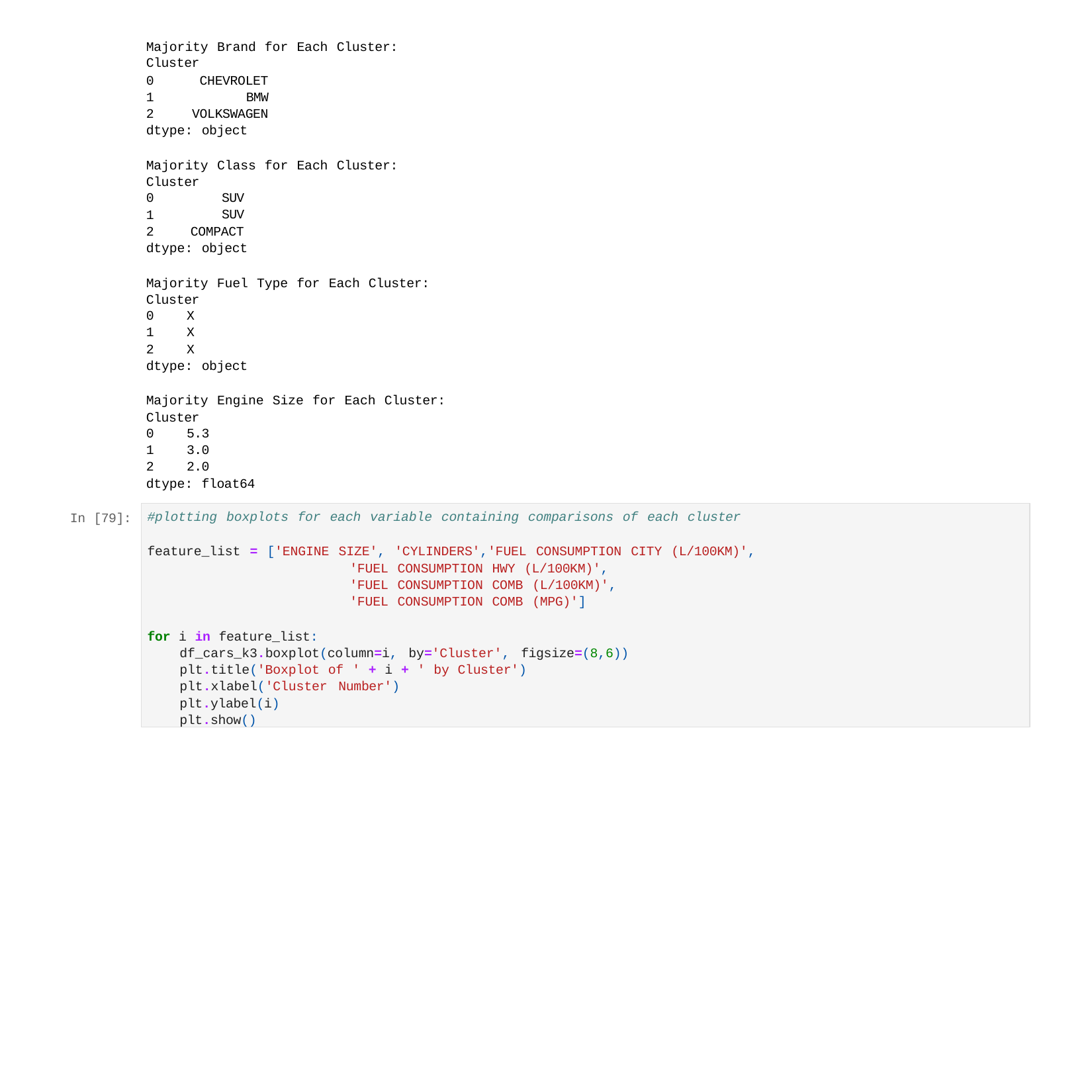

Majority Brand for Each Cluster: Cluster
0
1
2
CHEVROLET
BMW VOLKSWAGEN
dtype: object

Majority Class for Each Cluster: Cluster
0
1
2
SUV SUV COMPACT
dtype: object

Majority Fuel Type for Each Cluster: Cluster
0
1
2
X X X
dtype: object

Majority Engine Size for Each Cluster: Cluster
0
1
2
5.3
3.0
2.0
dtype: float64
#plotting boxplots for each variable containing comparisons of each cluster

feature_list = ['ENGINE SIZE', 'CYLINDERS','FUEL CONSUMPTION CITY (L/100KM)',
'FUEL CONSUMPTION HWY (L/100KM)', 'FUEL CONSUMPTION COMB (L/100KM)', 'FUEL CONSUMPTION COMB (MPG)']

for i in feature_list:
df_cars_k3.boxplot(column=i, by='Cluster', figsize=(8,6)) plt.title('Boxplot of ' + i + ' by Cluster') plt.xlabel('Cluster Number')
plt.ylabel(i) plt.show()
In [79]: